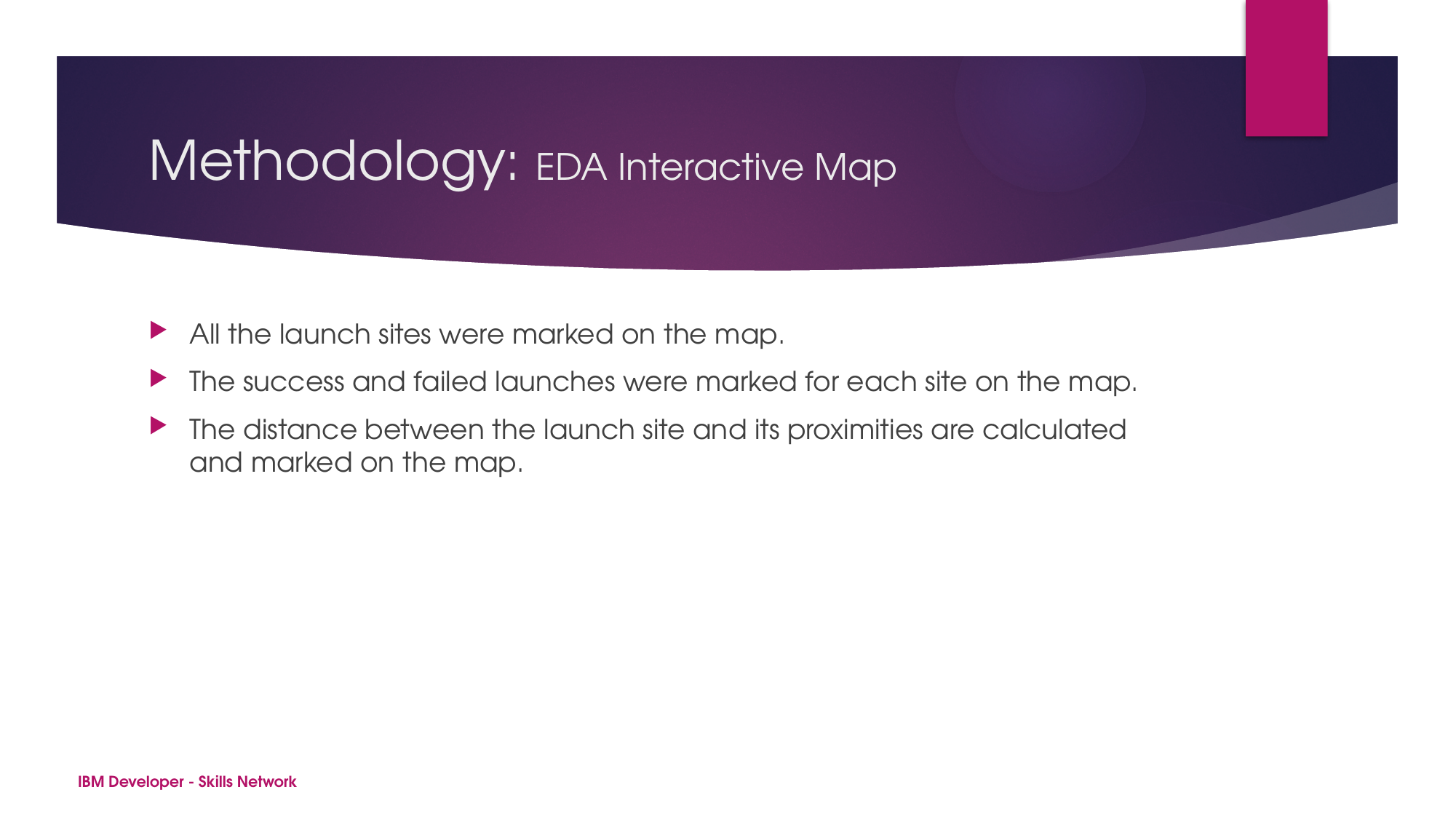

# Methodology: EDA Interactive Map
All the launch sites were marked on the map.
The success and failed launches were marked for each site on the map.
The distance between the launch site and its proximities are calculated and marked on the map.
IBM Developer - Skills Network